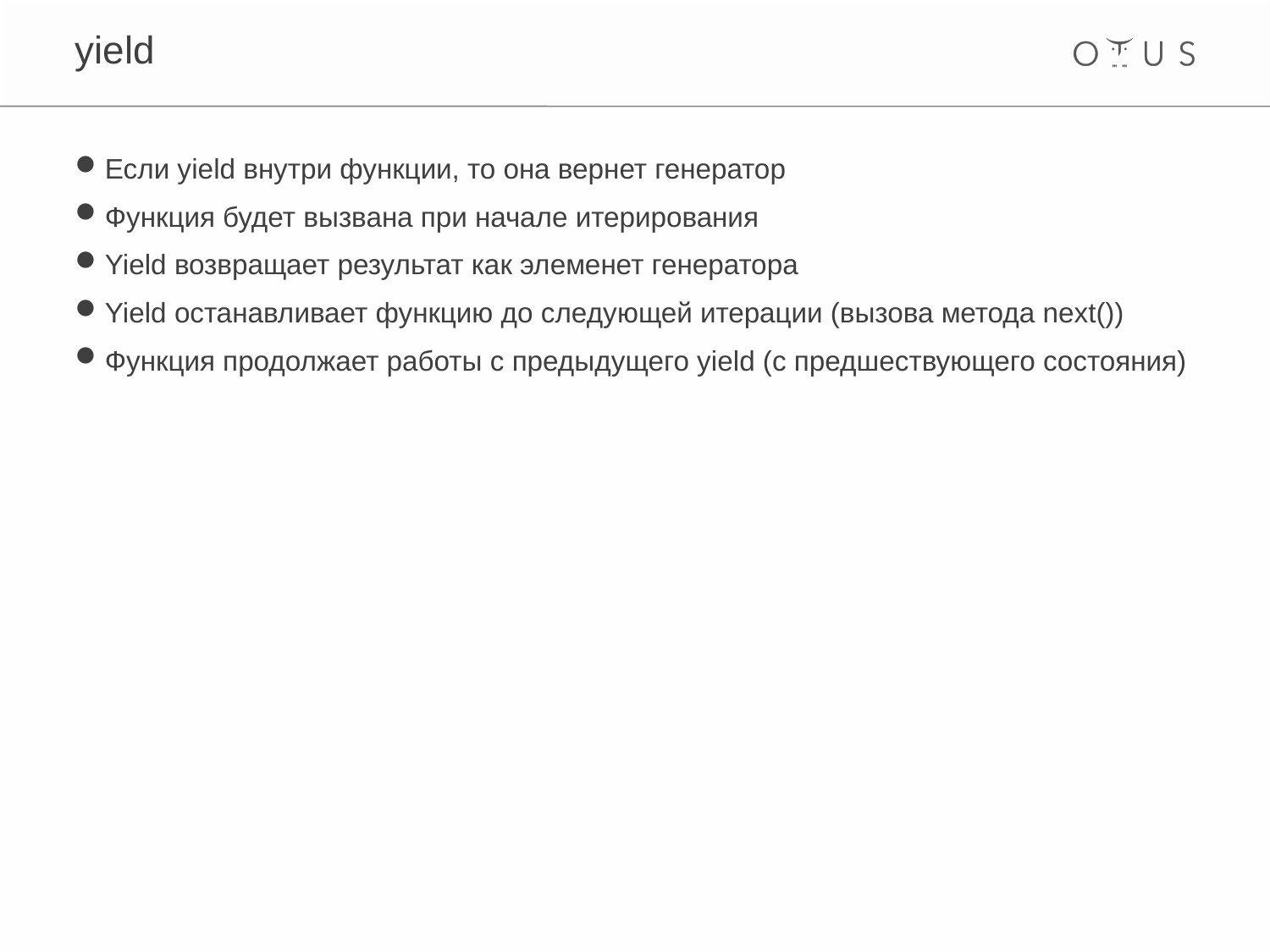

yield
Если yield внутри функции, то она вернет генератор
Функция будет вызвана при начале итерирования
Yield возвращает результат как элеменет генератора
Yield останавливает функцию до следующей итерации (вызова метода next())
Функция продолжает работы с предыдущего yield (с предшествующего состояния)